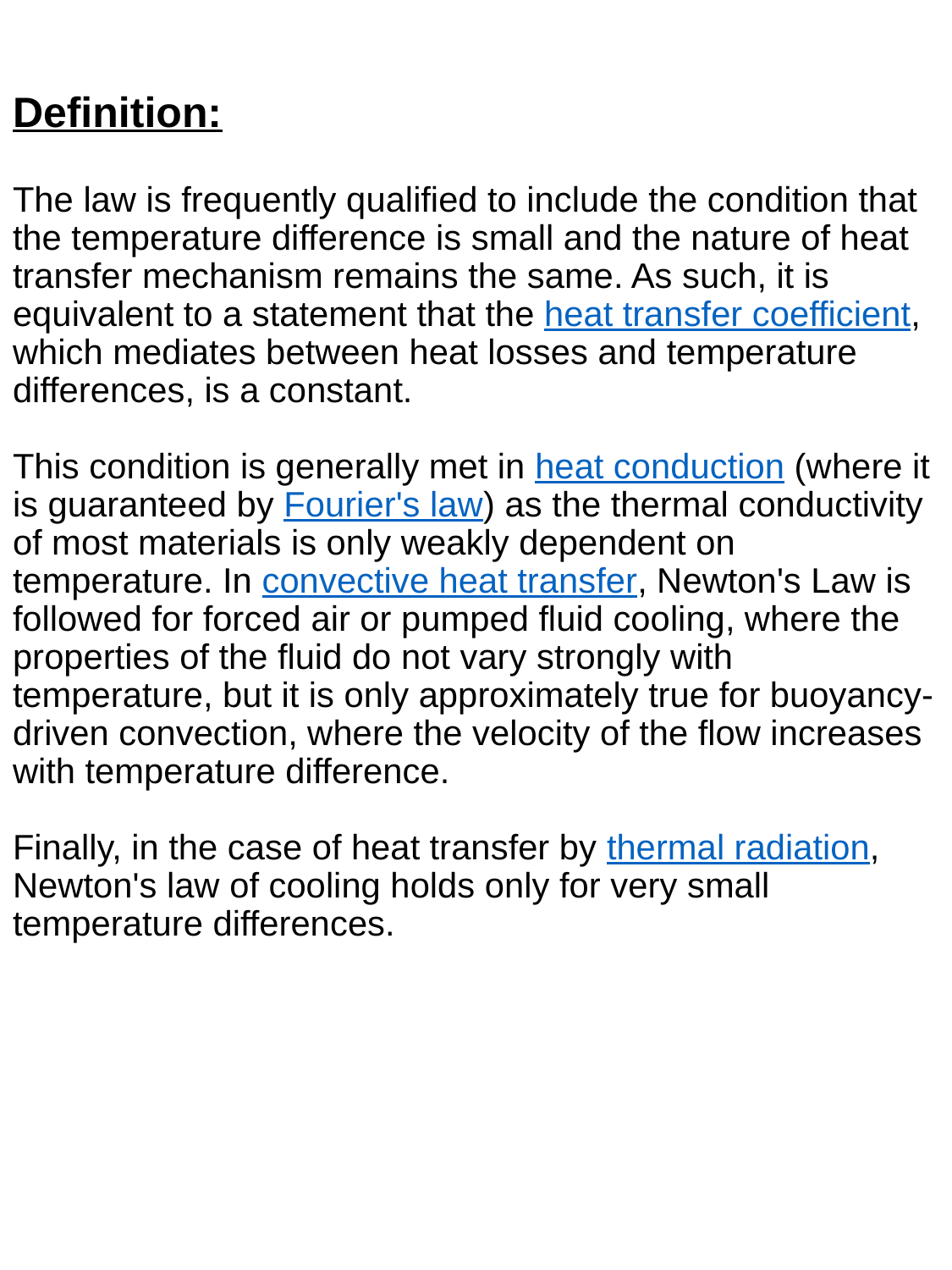

# Definition: The law is frequently qualified to include the condition that the temperature difference is small and the nature of heat transfer mechanism remains the same. As such, it is equivalent to a statement that the heat transfer coefficient, which mediates between heat losses and temperature differences, is a constant. This condition is generally met in heat conduction (where it is guaranteed by Fourier's law) as the thermal conductivity of most materials is only weakly dependent on temperature. In convective heat transfer, Newton's Law is followed for forced air or pumped fluid cooling, where the properties of the fluid do not vary strongly with temperature, but it is only approximately true for buoyancy-driven convection, where the velocity of the flow increases with temperature difference. Finally, in the case of heat transfer by thermal radiation, Newton's law of cooling holds only for very small temperature differences.